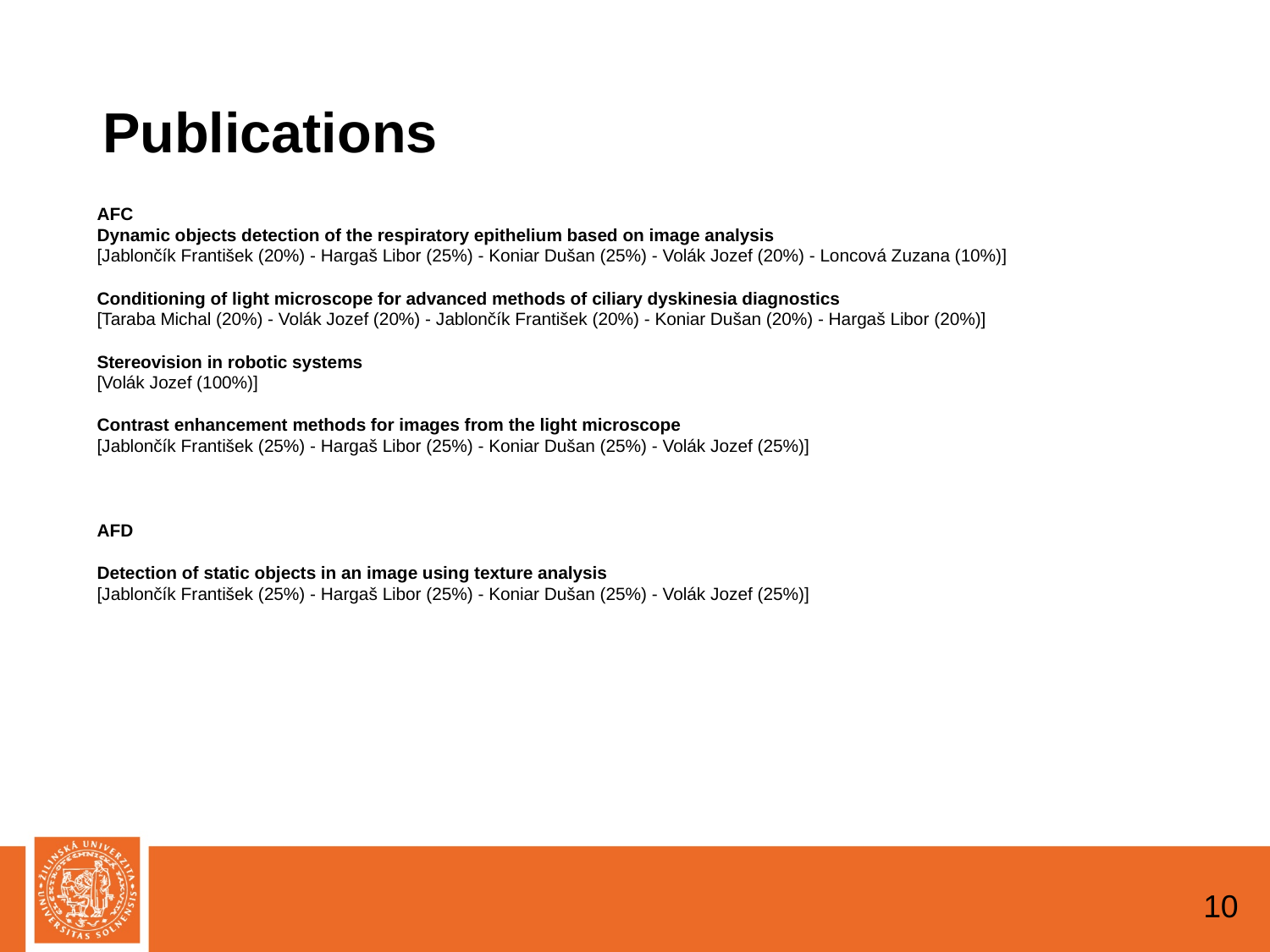

Publications
AFC
Dynamic objects detection of the respiratory epithelium based on image analysis
[Jablončík František (20%) - Hargaš Libor (25%) - Koniar Dušan (25%) - Volák Jozef (20%) - Loncová Zuzana (10%)]

Conditioning of light microscope for advanced methods of ciliary dyskinesia diagnostics
[Taraba Michal (20%) - Volák Jozef (20%) - Jablončík František (20%) - Koniar Dušan (20%) - Hargaš Libor (20%)]

Stereovision in robotic systems
[Volák Jozef (100%)]

Contrast enhancement methods for images from the light microscope
[Jablončík František (25%) - Hargaš Libor (25%) - Koniar Dušan (25%) - Volák Jozef (25%)]

AFD

Detection of static objects in an image using texture analysis
[Jablončík František (25%) - Hargaš Libor (25%) - Koniar Dušan (25%) - Volák Jozef (25%)]
10